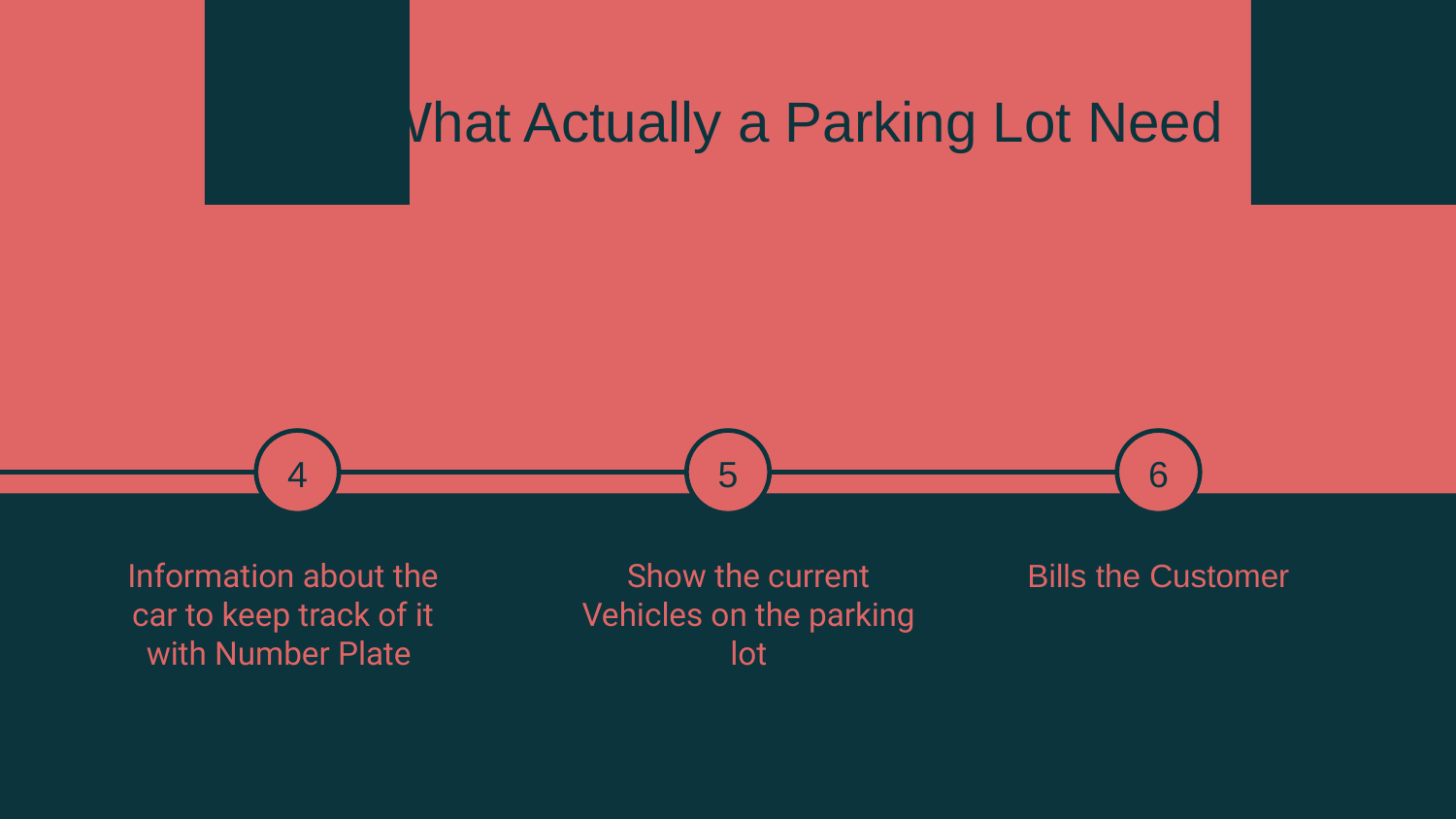

# What Actually a Parking Lot Need
4
5
6
Information about the car to keep track of it with Number Plate
Show the current Vehicles on the parking lot
Bills the Customer